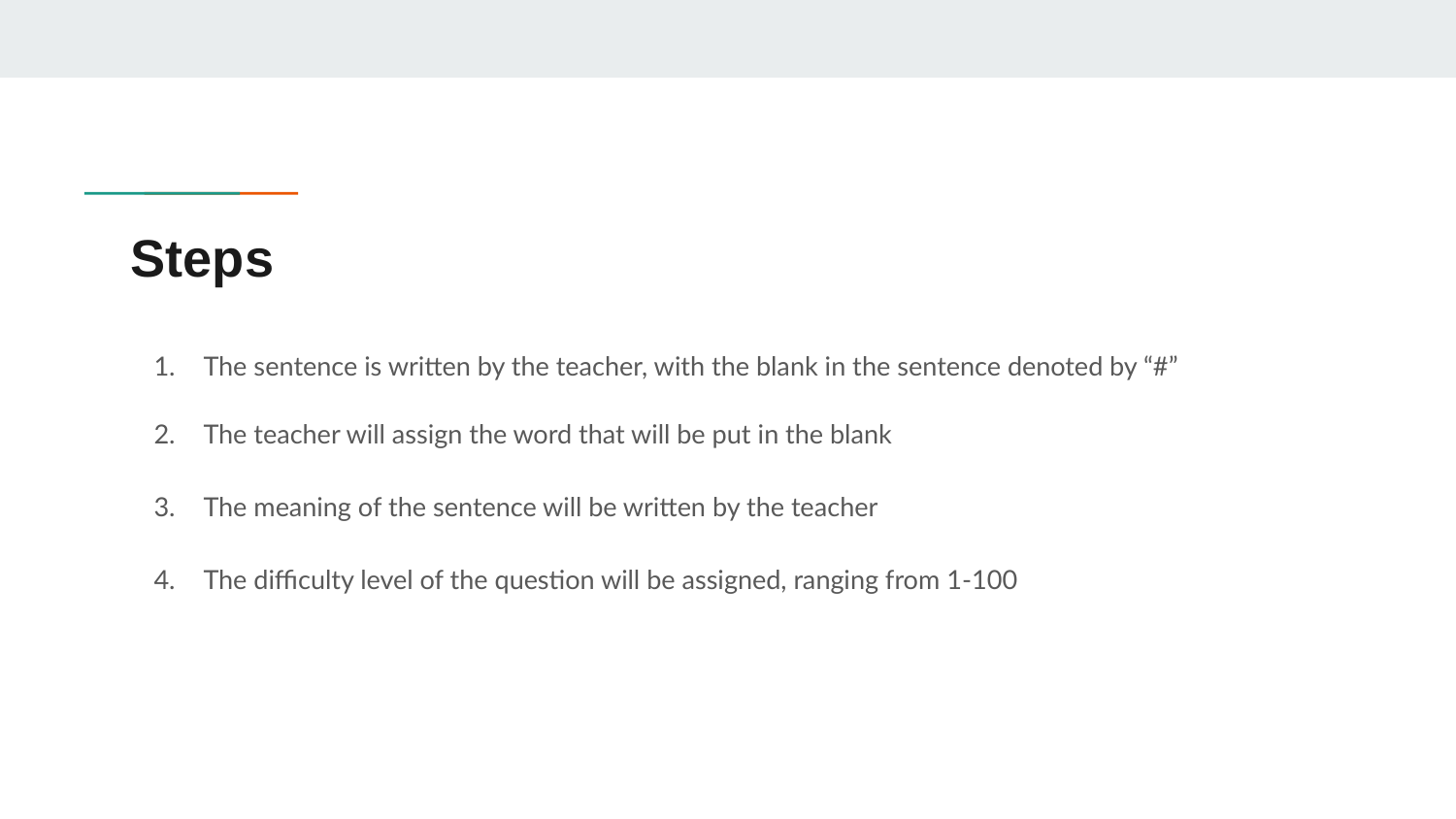

# Steps
The sentence is written by the teacher, with the blank in the sentence denoted by “#”
The teacher will assign the word that will be put in the blank
The meaning of the sentence will be written by the teacher
The difficulty level of the question will be assigned, ranging from 1-100